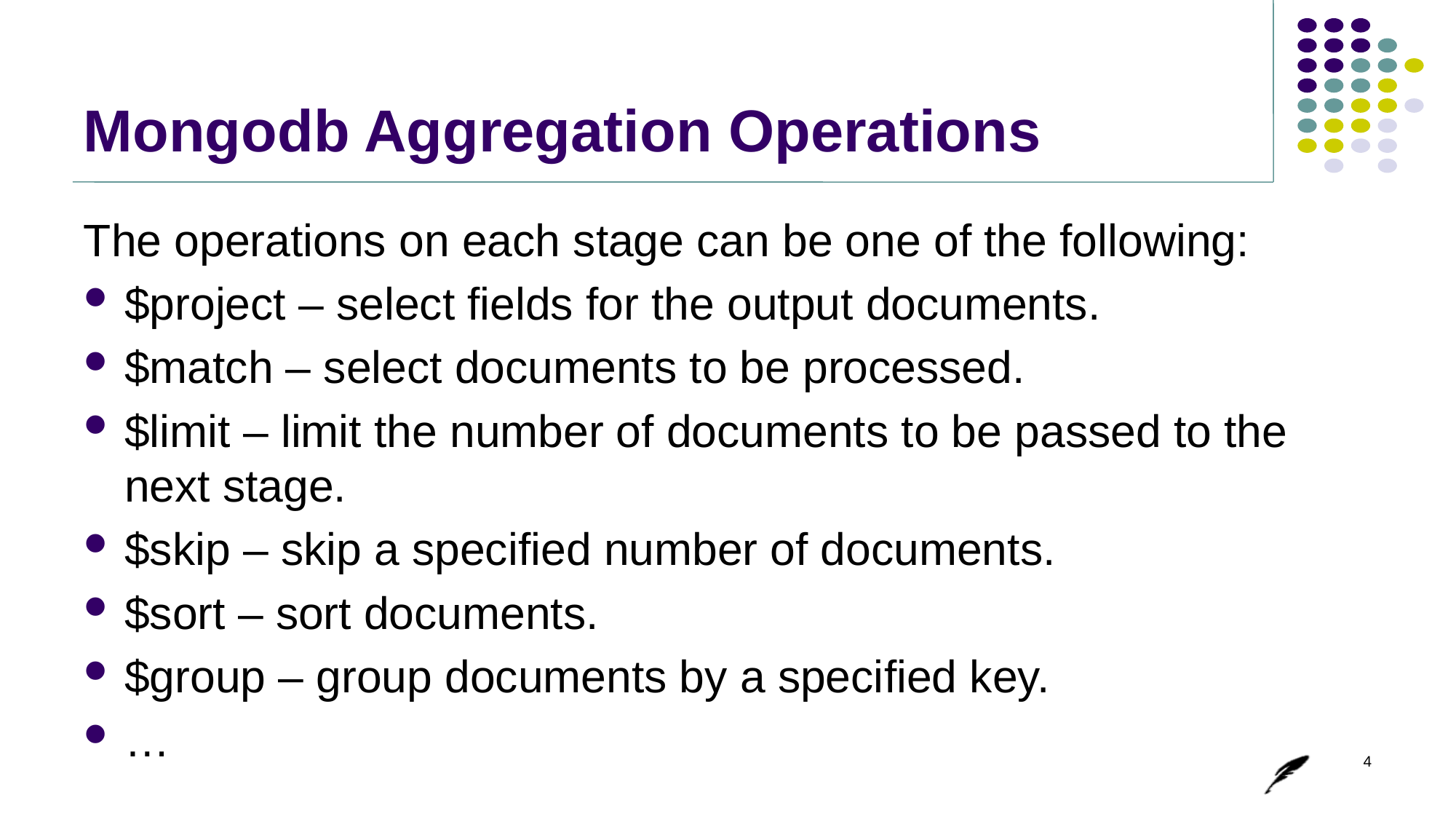

# Mongodb Aggregation Operations
The operations on each stage can be one of the following:
$project – select fields for the output documents.
$match – select documents to be processed.
$limit – limit the number of documents to be passed to the next stage.
$skip – skip a specified number of documents.
$sort – sort documents.
$group – group documents by a specified key.
…
4